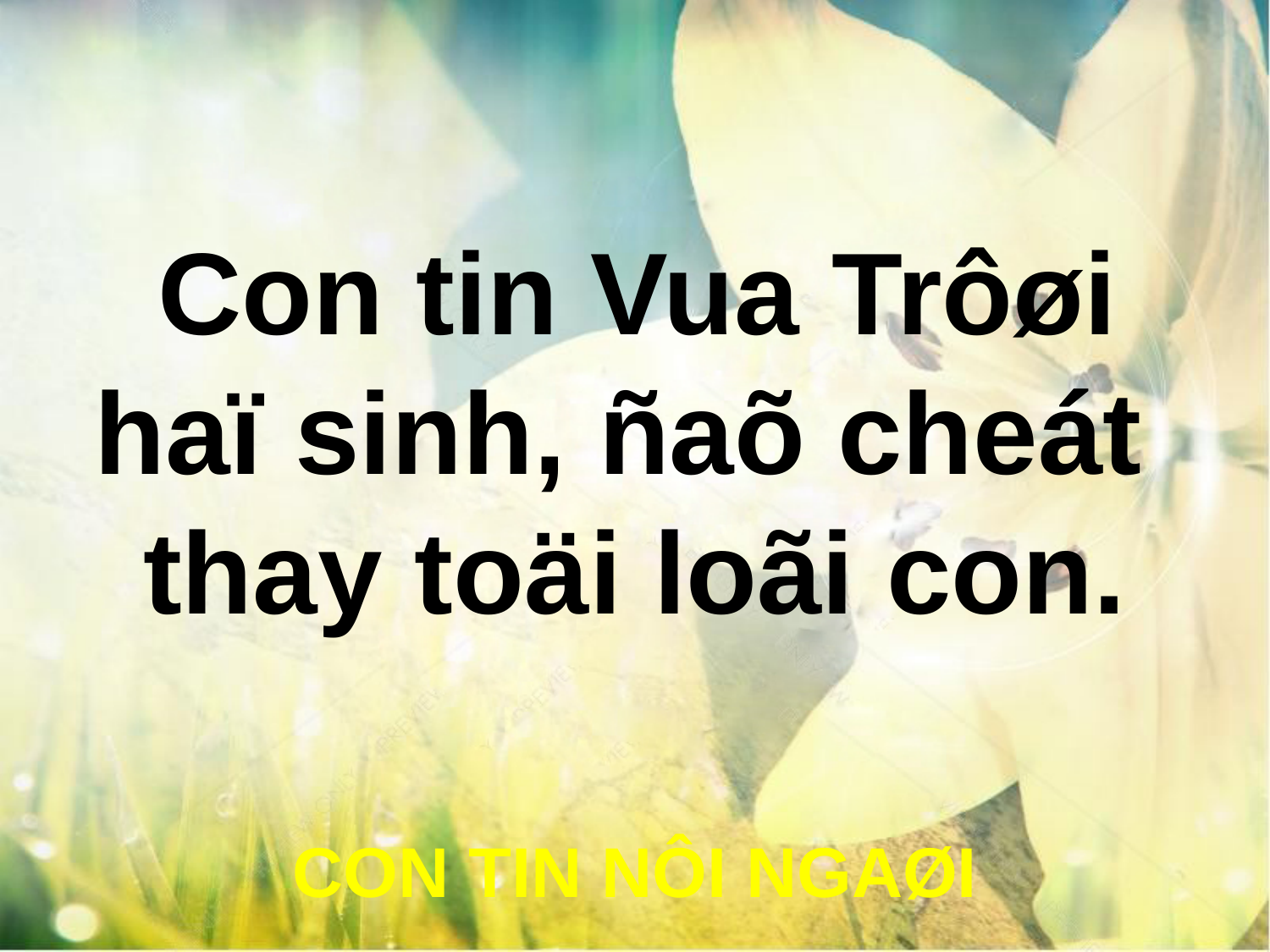

Con tin Vua Trôøi
haï sinh, ñaõ cheát
thay toäi loãi con.
CON TIN NÔI NGAØI